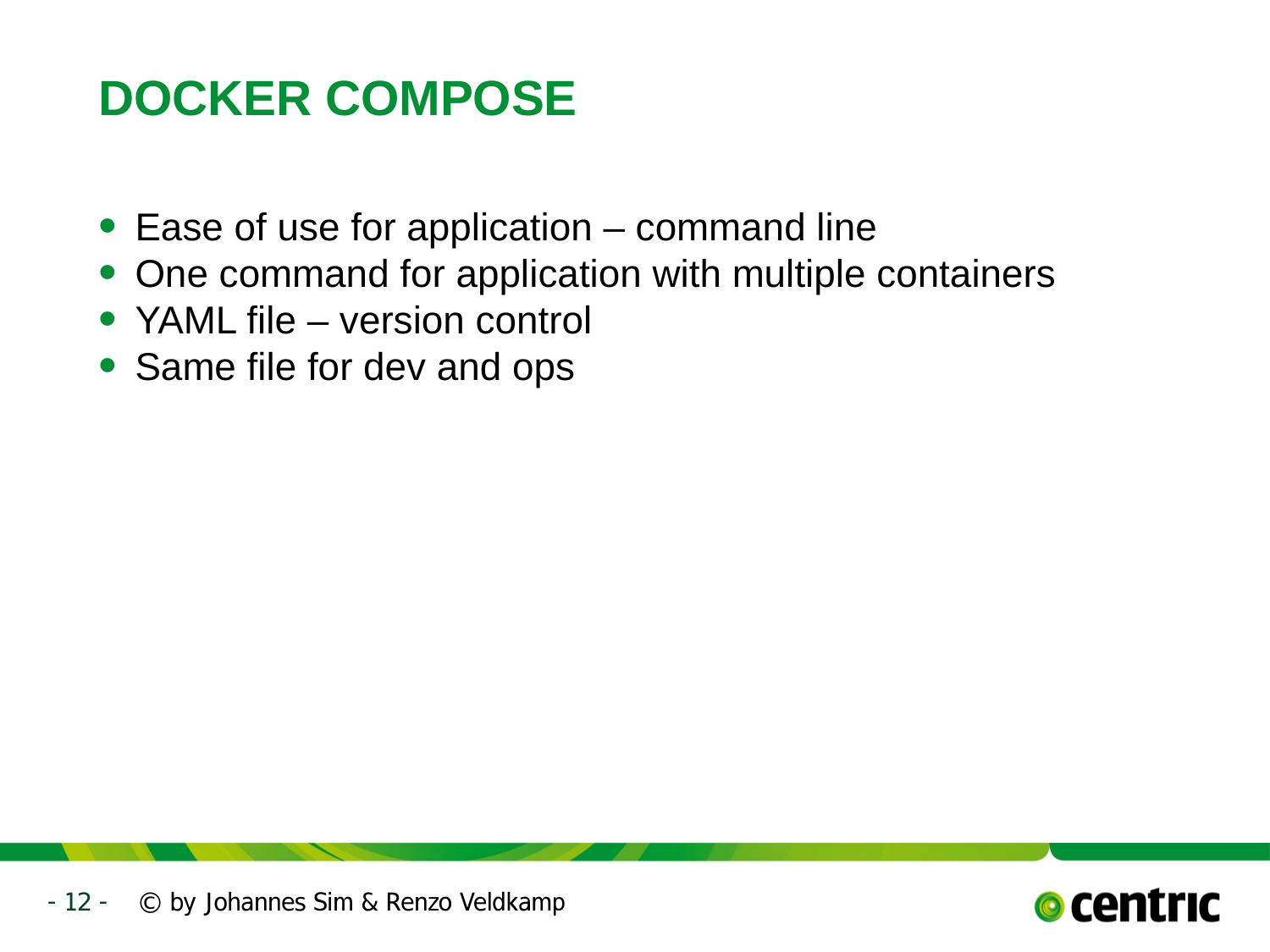

# DOCKER COMPOSE
Ease of use for application – command line
One command for application with multiple containers
YAML file – version control
Same file for dev and ops